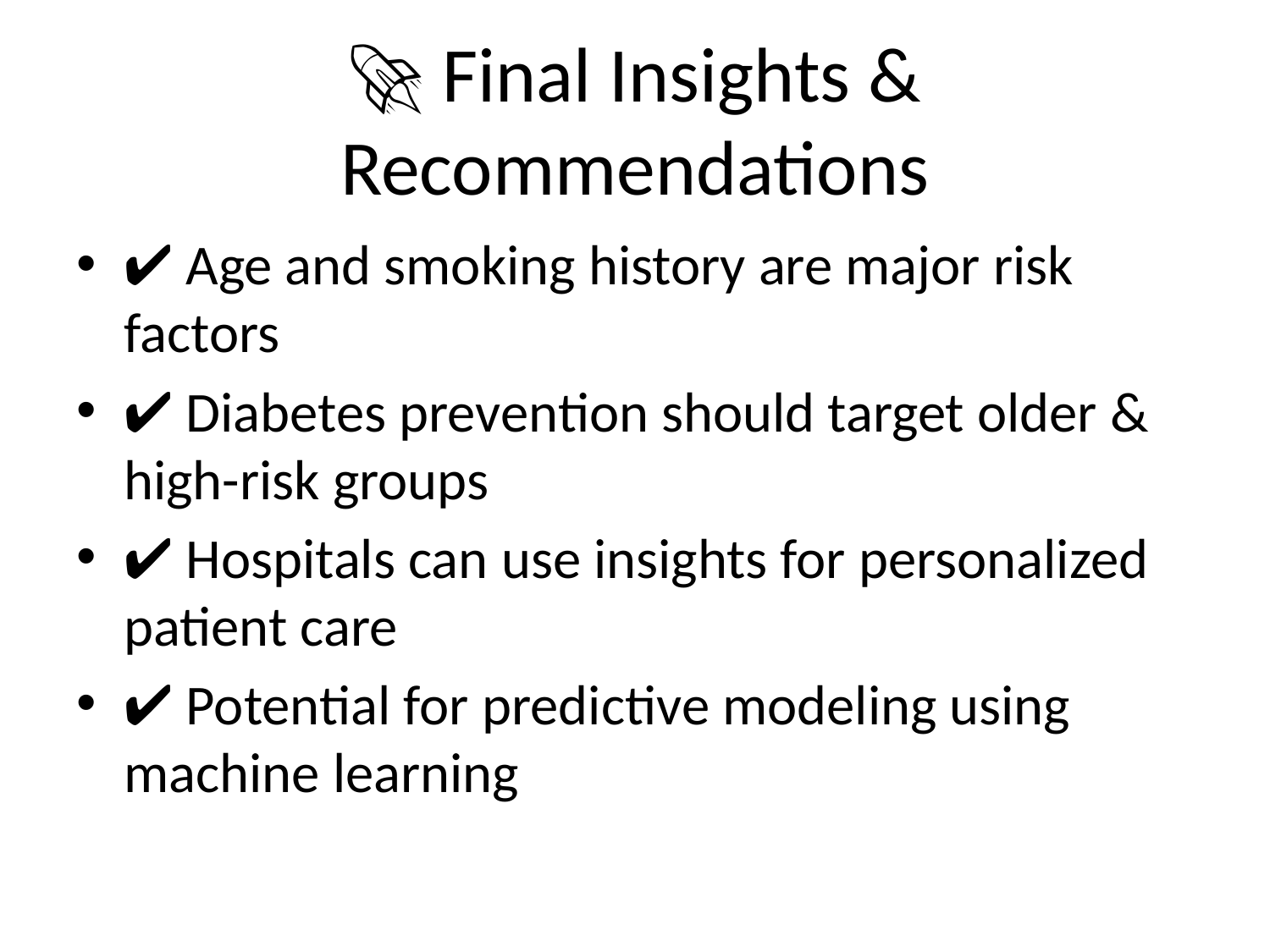

# 🚀 Final Insights & Recommendations
✔ Age and smoking history are major risk factors
✔ Diabetes prevention should target older & high-risk groups
✔ Hospitals can use insights for personalized patient care
✔ Potential for predictive modeling using machine learning